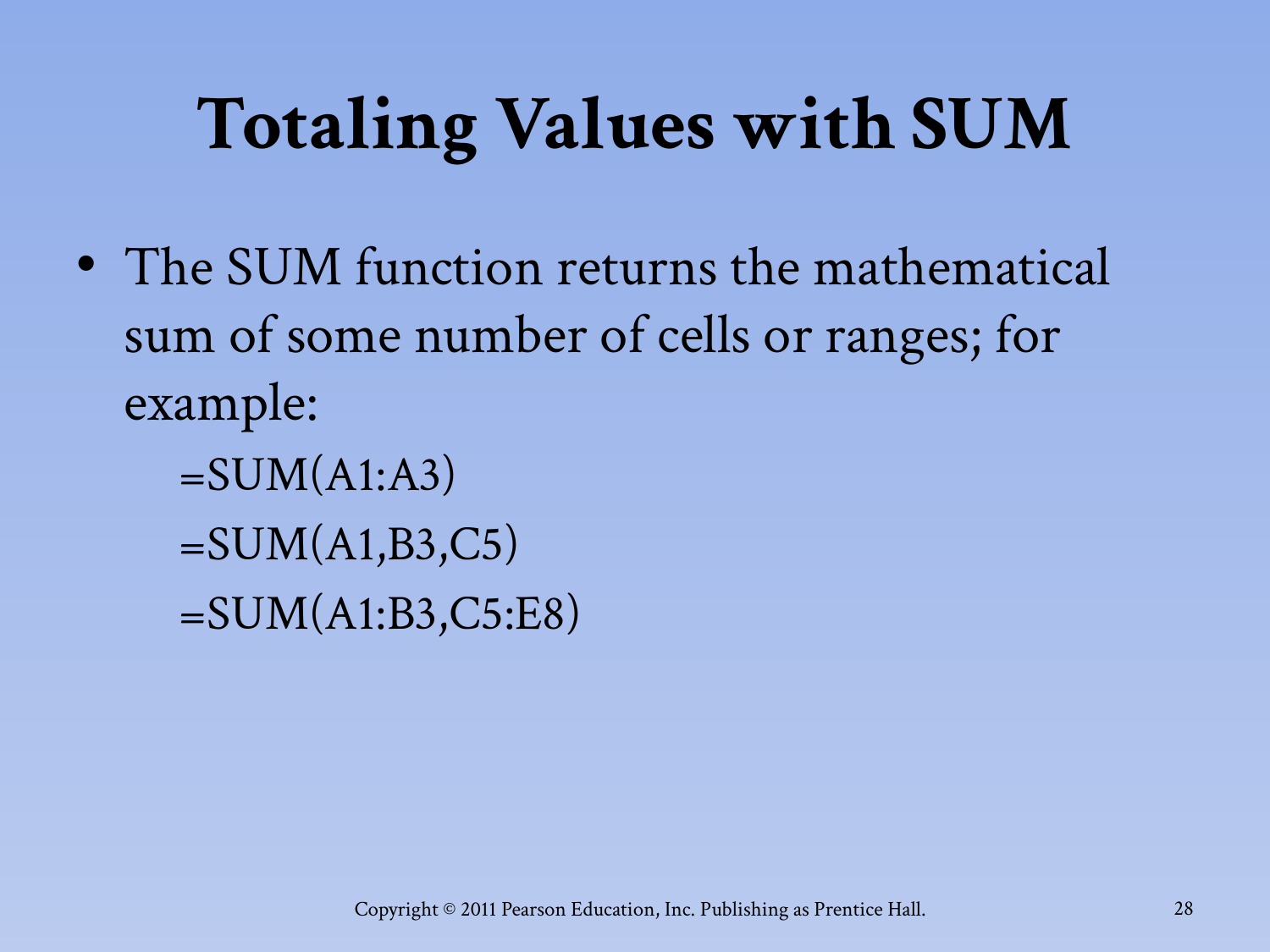

# Totaling Values with SUM
The SUM function returns the mathematical sum of some number of cells or ranges; for example:
	=SUM(A1:A3)
	=SUM(A1,B3,C5)
	=SUM(A1:B3,C5:E8)

Copyright © 2011 Pearson Education, Inc. Publishing as Prentice Hall.

28